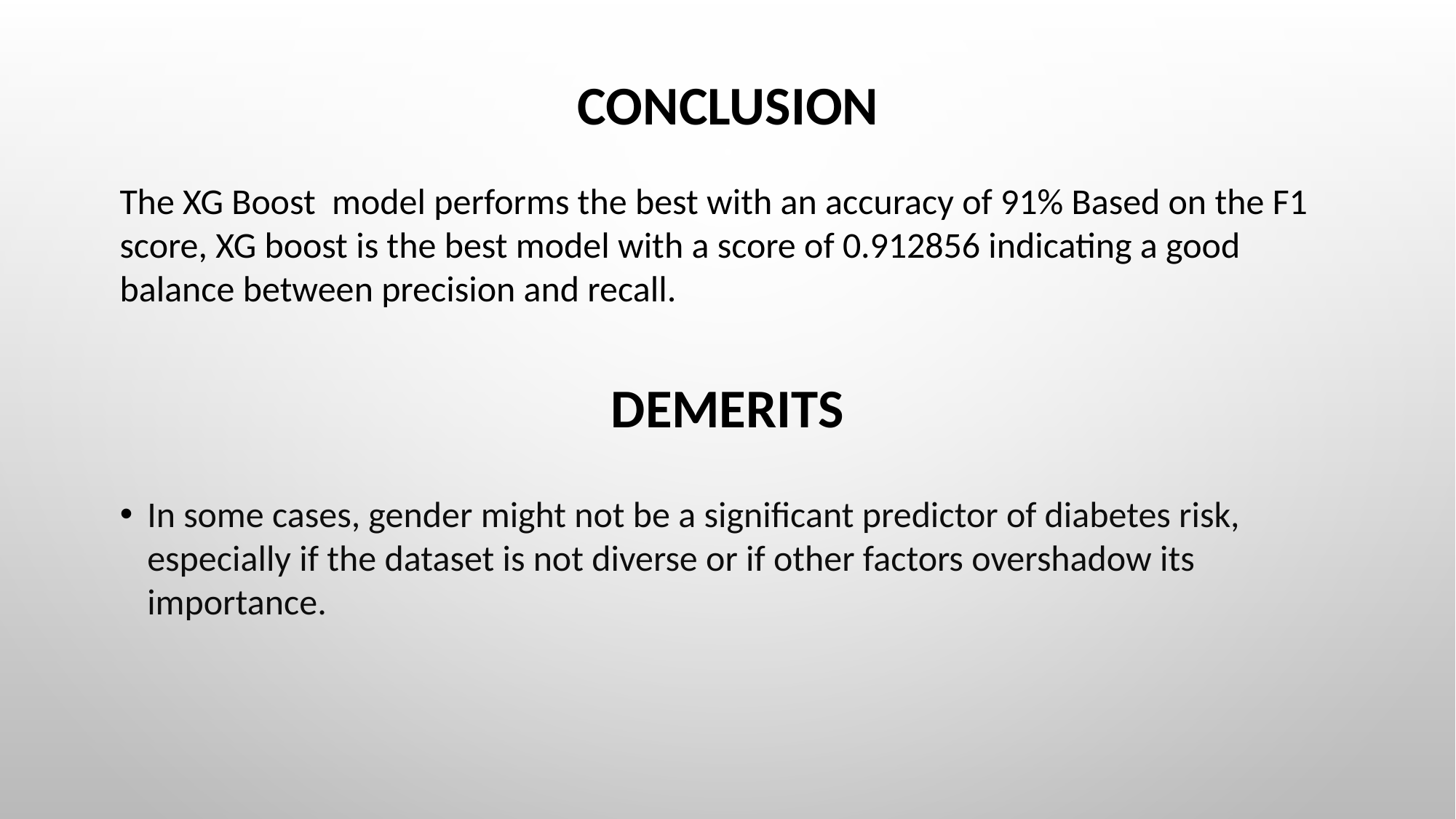

CONCLUSION
The XG Boost  model performs the best with an accuracy of 91% Based on the F1 score, XG boost is the best model with a score of 0.912856 indicating a good balance between precision and recall.
# demerits
In some cases, gender might not be a significant predictor of diabetes risk, especially if the dataset is not diverse or if other factors overshadow its importance.